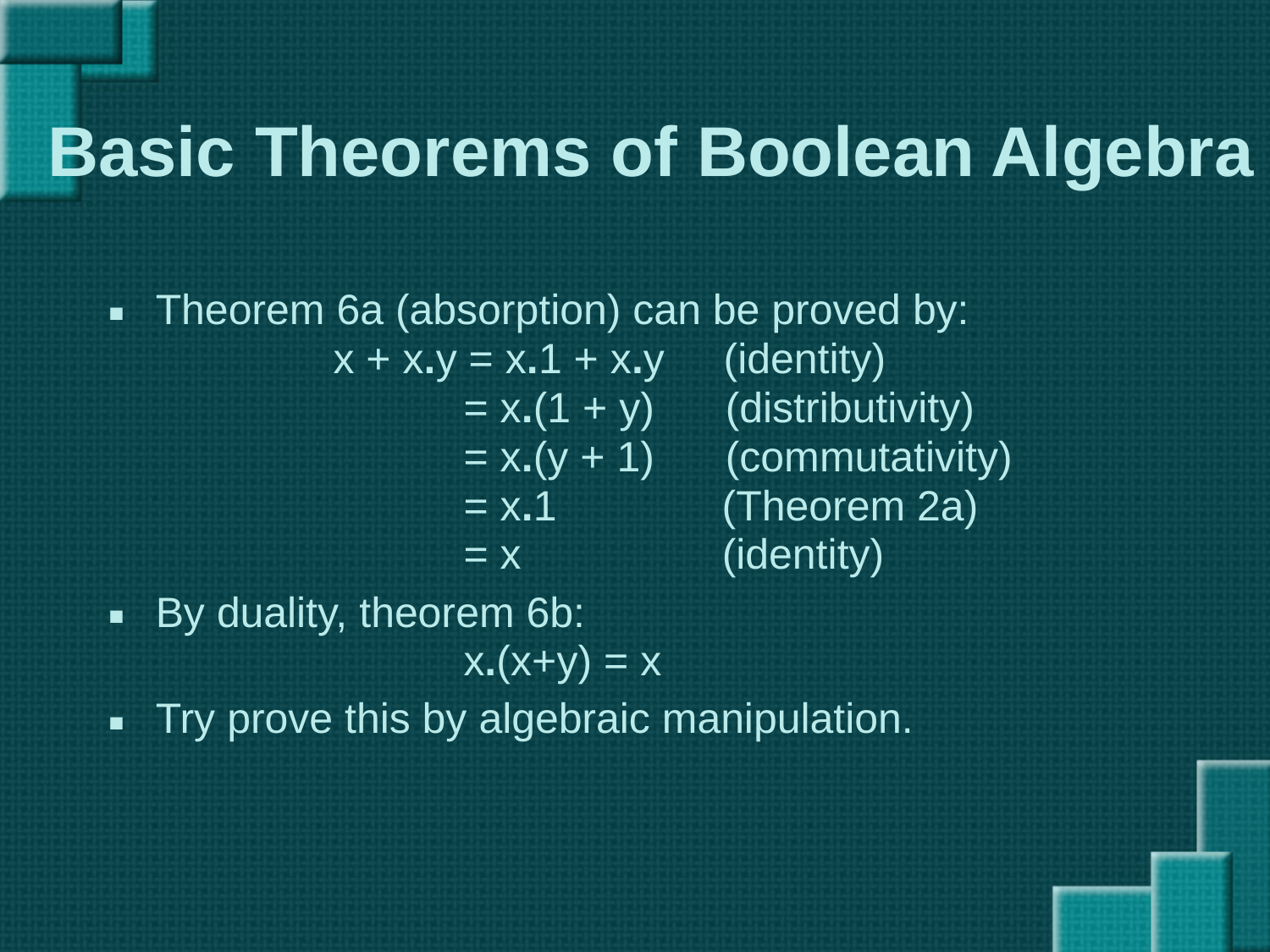

# Basic Theorems of Boolean Algebra
Theorem 6a (absorption) can be proved by:
                   x + x.y = x.1 + x.y     (identity)
                              = x.(1 + y)      (distributivity)
                              = x.(y + 1)      (commutativity)
                              = x.1              (Theorem 2a)
                              = x                 (identity)
By duality, theorem 6b:
                              x.(x+y) = x
Try prove this by algebraic manipulation.